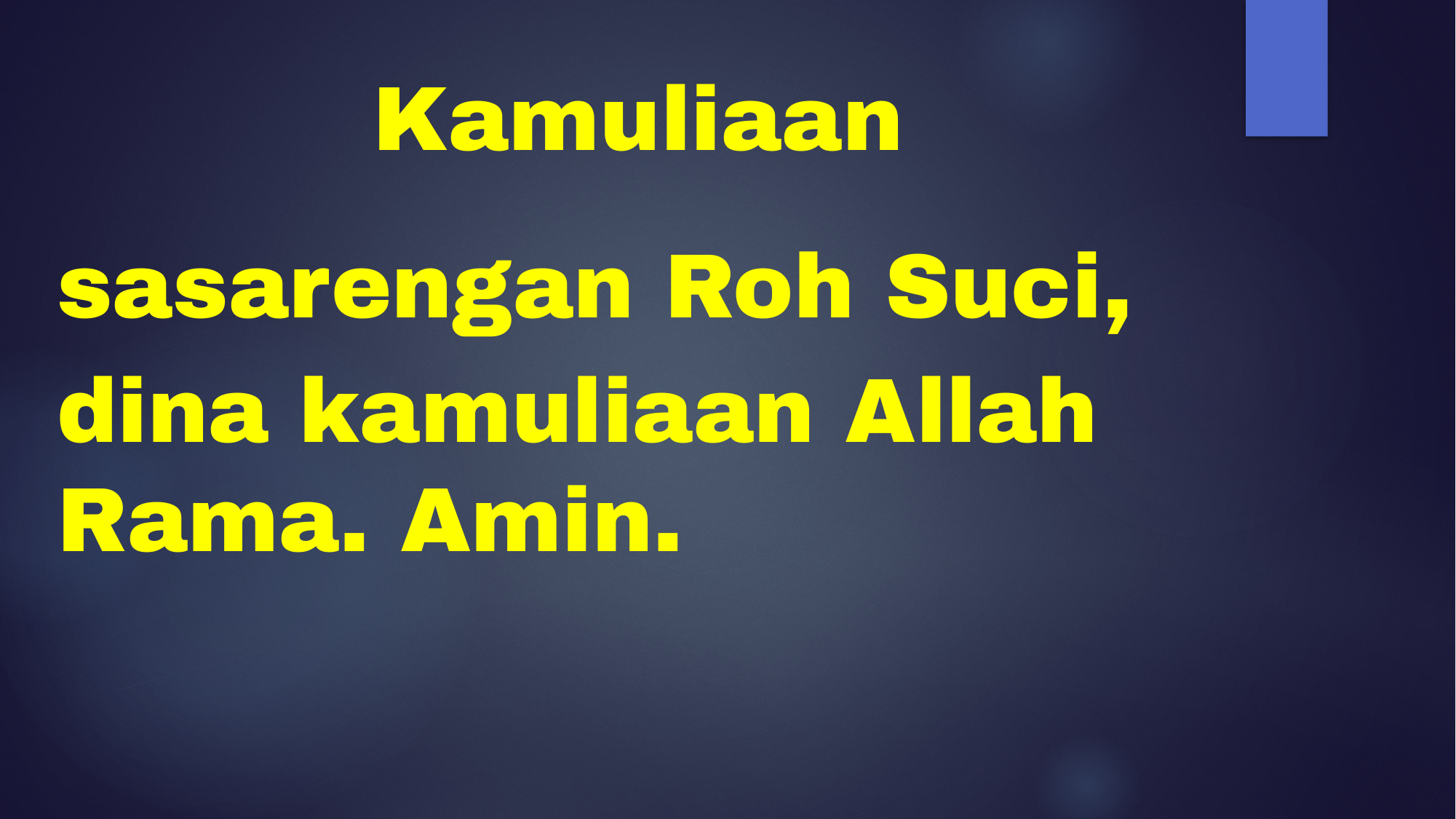

# Kamuliaan
sasarengan Roh Suci,
dina kamuliaan Allah Rama. Amin.